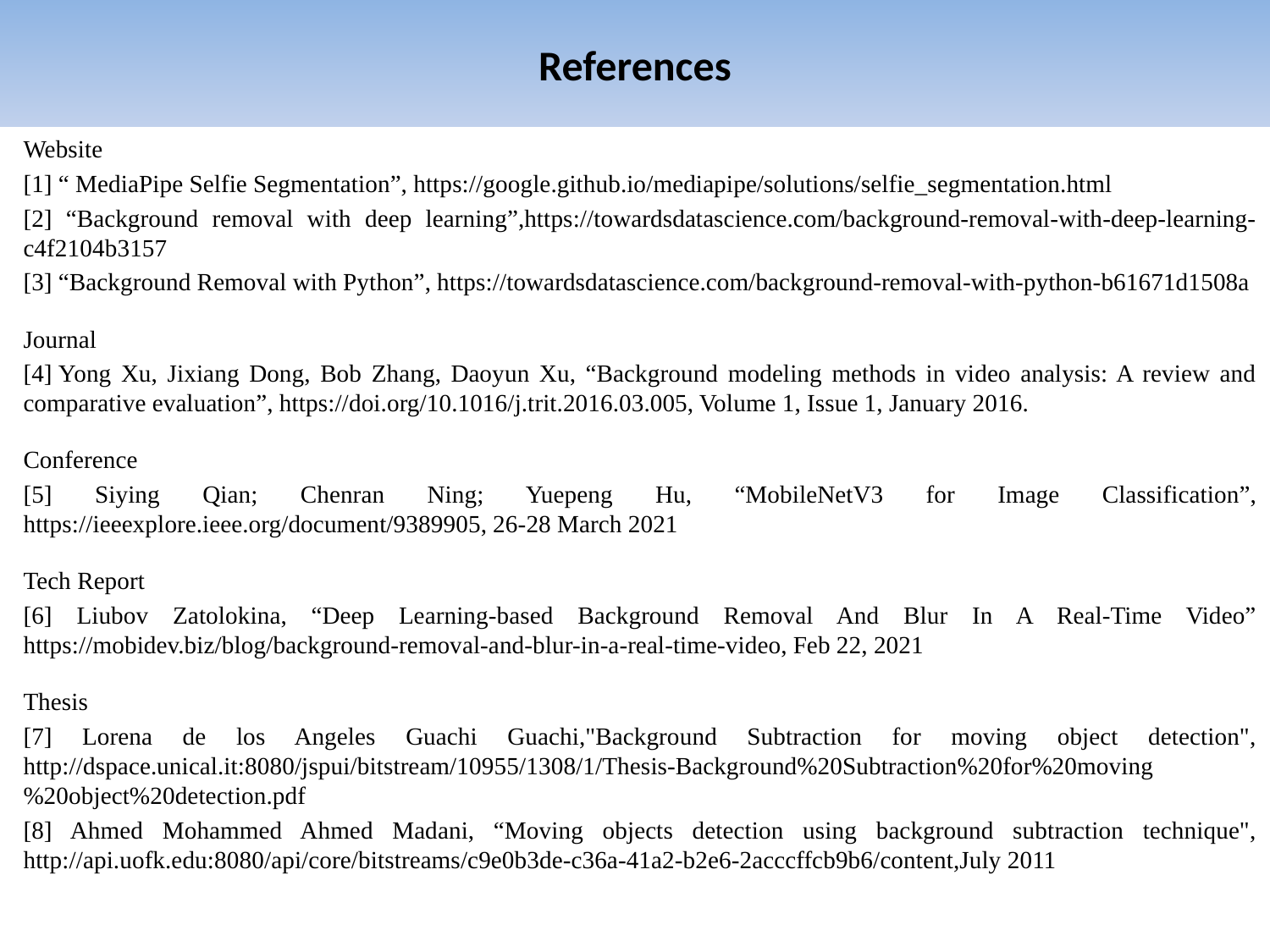

# References
Website
[1] “ MediaPipe Selfie Segmentation”, https://google.github.io/mediapipe/solutions/selfie_segmentation.html
[2] “Background removal with deep learning”,https://towardsdatascience.com/background-removal-with-deep-learning-c4f2104b3157
[3] “Background Removal with Python”, https://towardsdatascience.com/background-removal-with-python-b61671d1508a

Journal
[4] Yong Xu, Jixiang Dong, Bob Zhang, Daoyun Xu, “Background modeling methods in video analysis: A review and comparative evaluation”, https://doi.org/10.1016/j.trit.2016.03.005, Volume 1, Issue 1, January 2016.

Conference
[5] Siying Qian; Chenran Ning; Yuepeng Hu, “MobileNetV3 for Image Classification”, https://ieeexplore.ieee.org/document/9389905, 26-28 March 2021

Tech Report
[6] Liubov Zatolokina, “Deep Learning-based Background Removal And Blur In A Real-Time Video” https://mobidev.biz/blog/background-removal-and-blur-in-a-real-time-video, Feb 22, 2021

Thesis
[7] Lorena de los Angeles Guachi Guachi,"Background Subtraction for moving object detection", http://dspace.unical.it:8080/jspui/bitstream/10955/1308/1/Thesis-Background%20Subtraction%20for%20moving%20object%20detection.pdf
[8] Ahmed Mohammed Ahmed Madani, “Moving objects detection using background subtraction technique", http://api.uofk.edu:8080/api/core/bitstreams/c9e0b3de-c36a-41a2-b2e6-2acccffcb9b6/content,July 2011